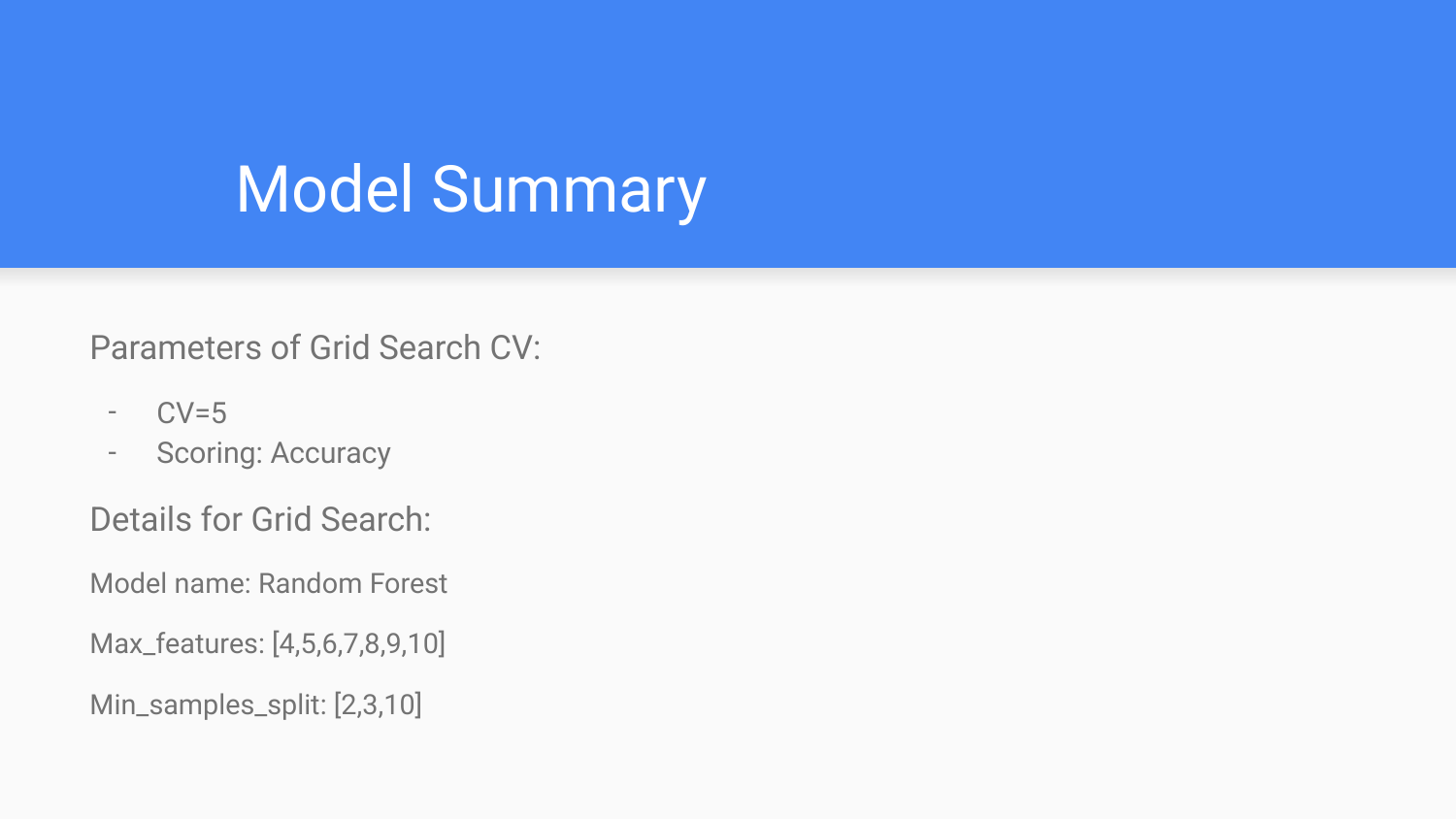

# Model Summary
Parameters of Grid Search CV:
CV=5
Scoring: Accuracy
Details for Grid Search:
Model name: Random Forest
Max_features: [4,5,6,7,8,9,10]
Min_samples_split: [2,3,10]